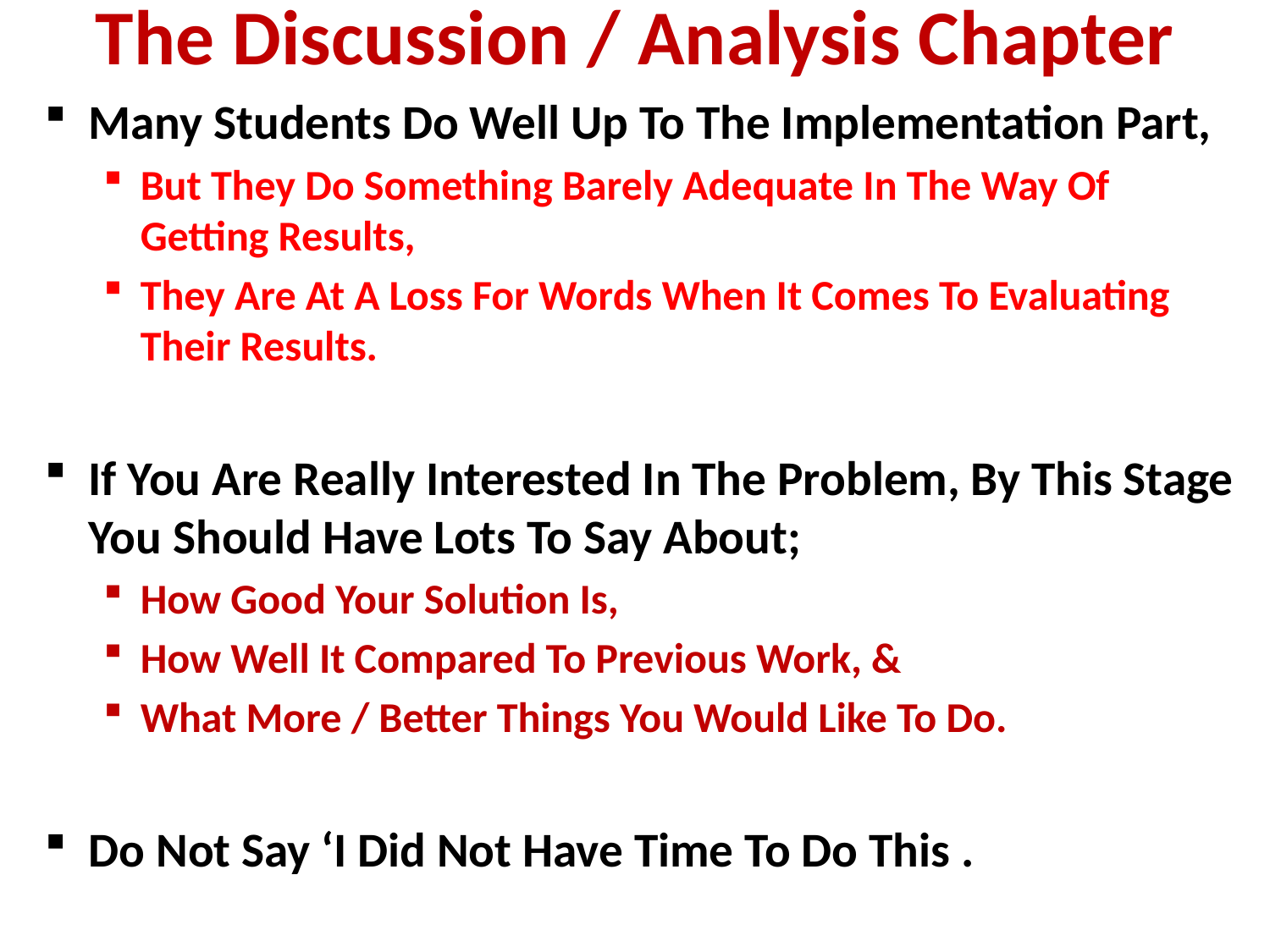

# The Discussion / Analysis Chapter
Many Students Do Well Up To The Implementation Part,
But They Do Something Barely Adequate In The Way Of Getting Results,
They Are At A Loss For Words When It Comes To Evaluating Their Results.

If You Are Really Interested In The Problem, By This Stage You Should Have Lots To Say About;
How Good Your Solution Is,
How Well It Compared To Previous Work, &
What More / Better Things You Would Like To Do.

Do Not Say ‘I Did Not Have Time To Do This .